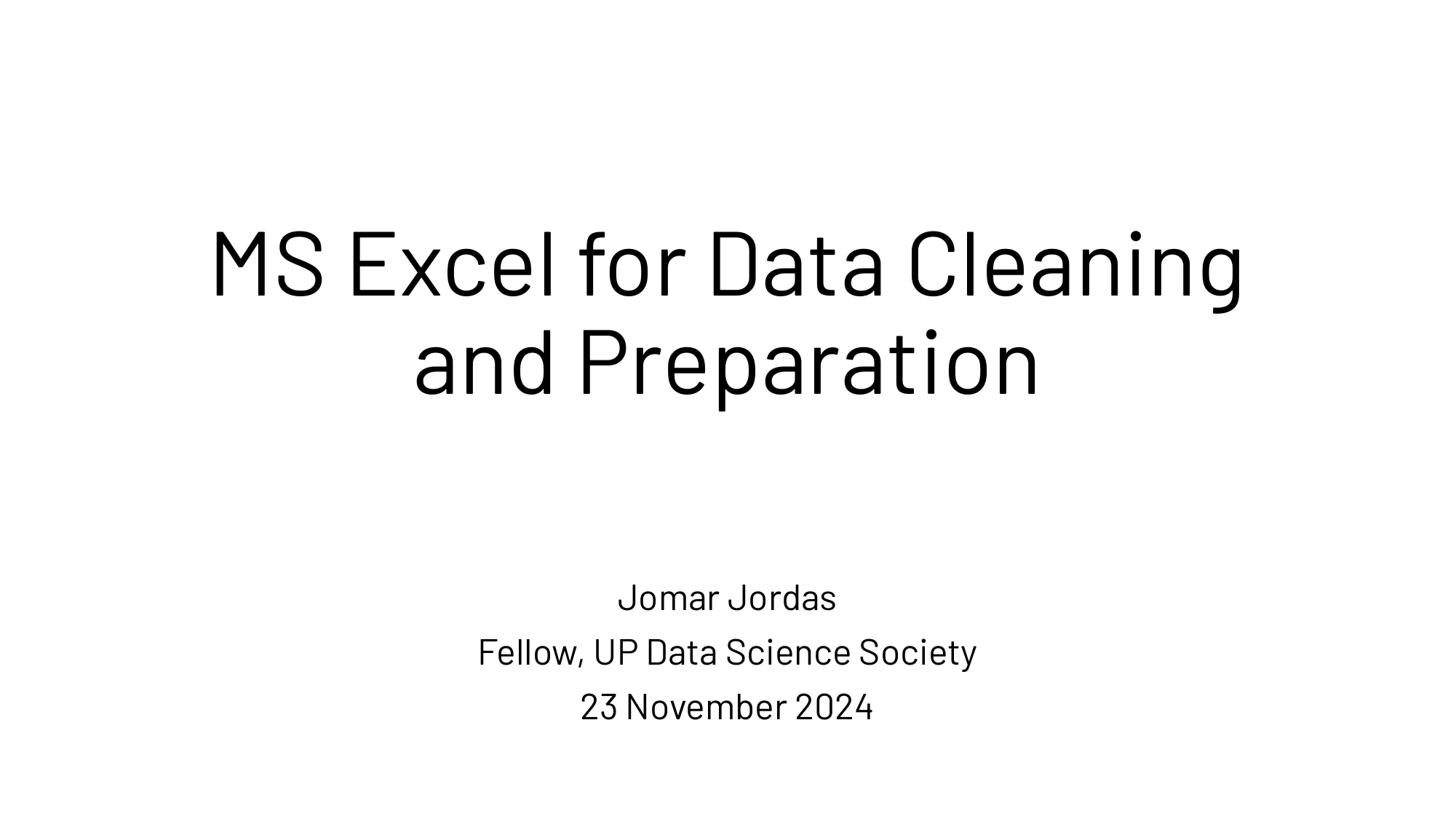

# MS Excel for Data Cleaning and Preparation
Jomar Jordas
Fellow, UP Data Science Society
23 November 2024